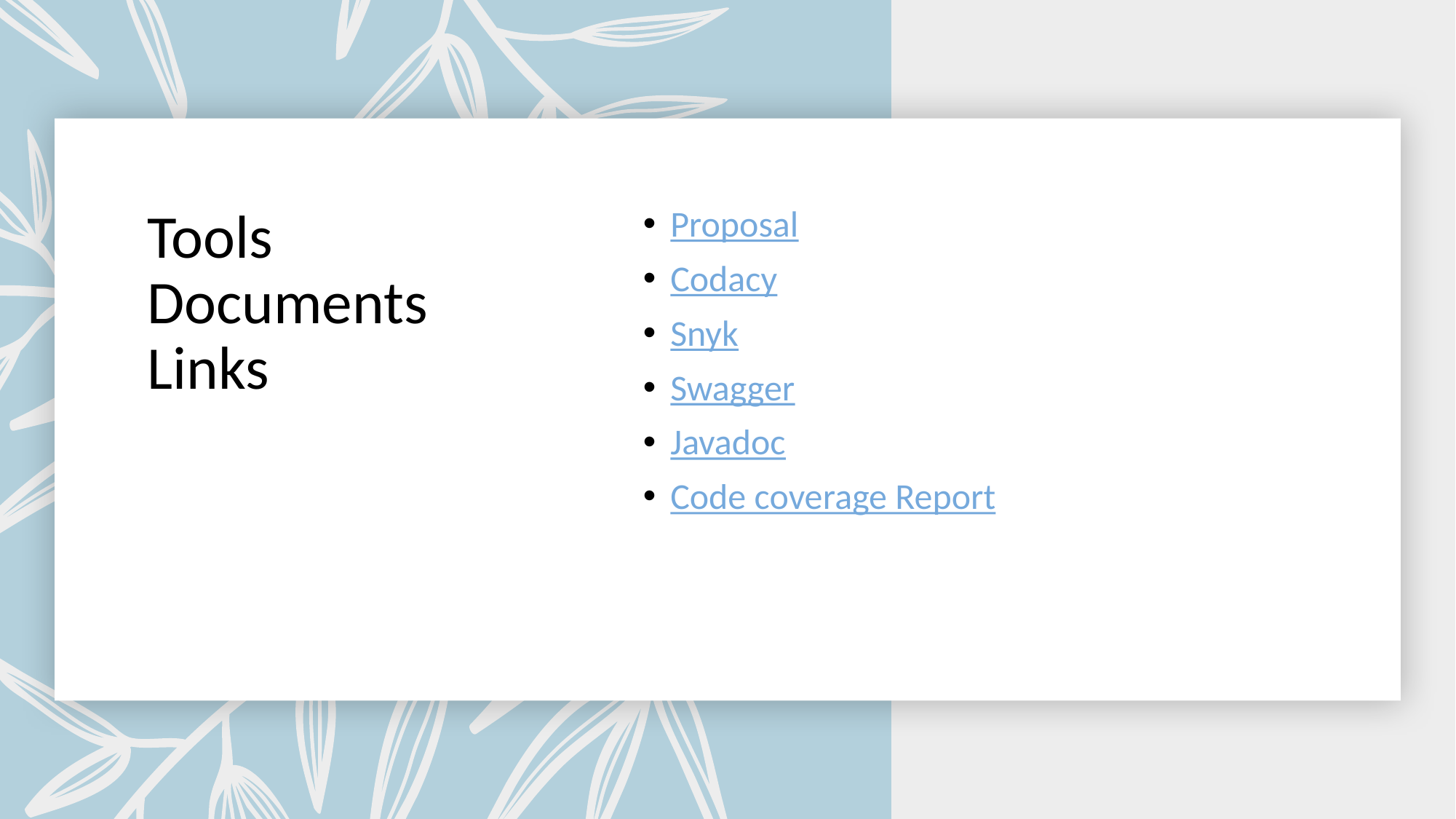

# Tools Documents Links
Proposal
Codacy
Snyk
Swagger
Javadoc
Code coverage Report